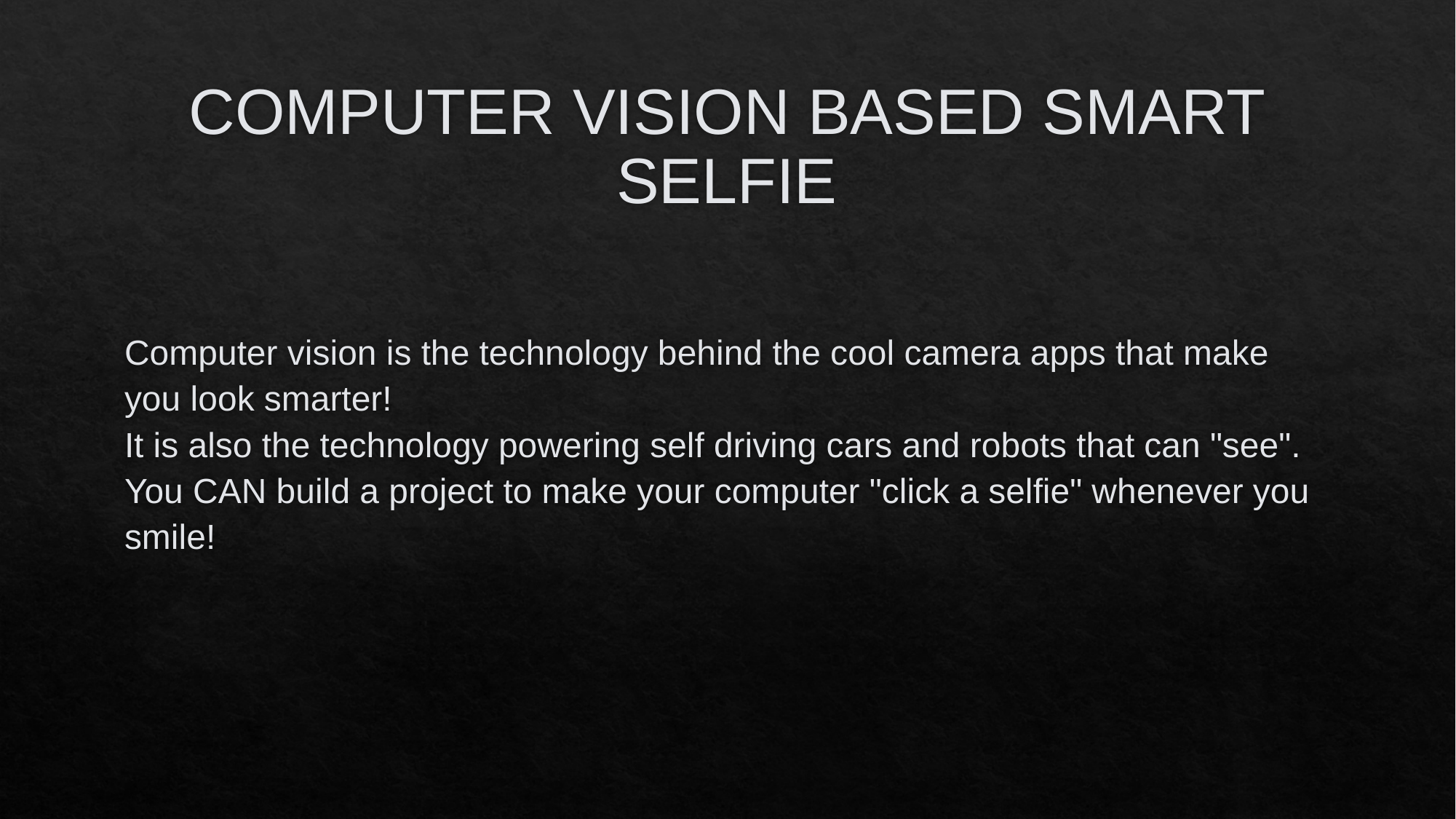

# COMPUTER VISION BASED SMART SELFIE
Computer vision is the technology behind the cool camera apps that make you look smarter!
It is also the technology powering self driving cars and robots that can "see". You CAN build a project to make your computer "click a selfie" whenever you smile!